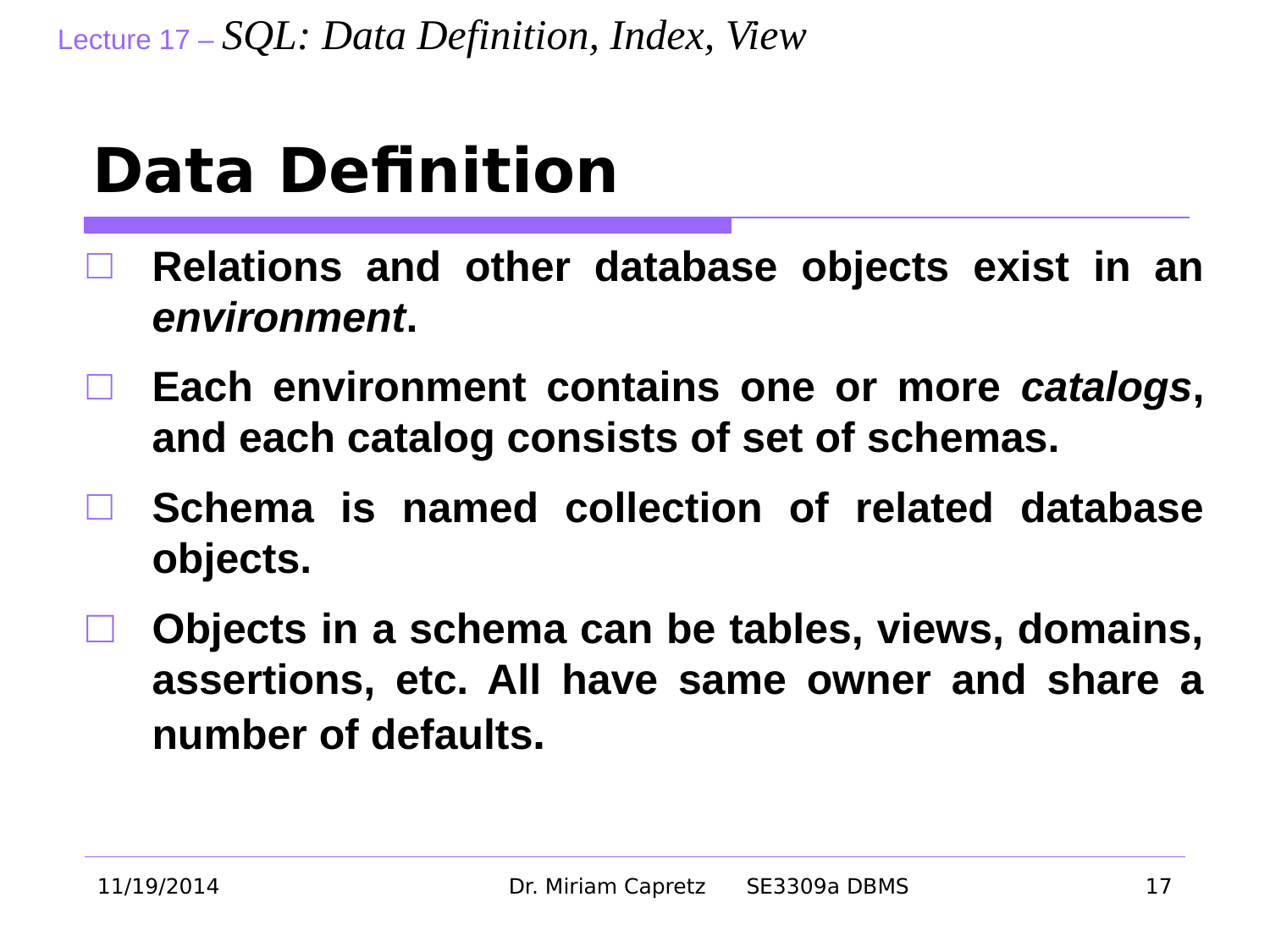

# Data Definition
Relations and other database objects exist in an environment.
Each environment contains one or more catalogs, and each catalog consists of set of schemas.
Schema is named collection of related database objects.
Objects in a schema can be tables, views, domains, assertions, etc. All have same owner and share a number of defaults.
11/19/2014
Dr. Miriam Capretz      SE3309a DBMS
17